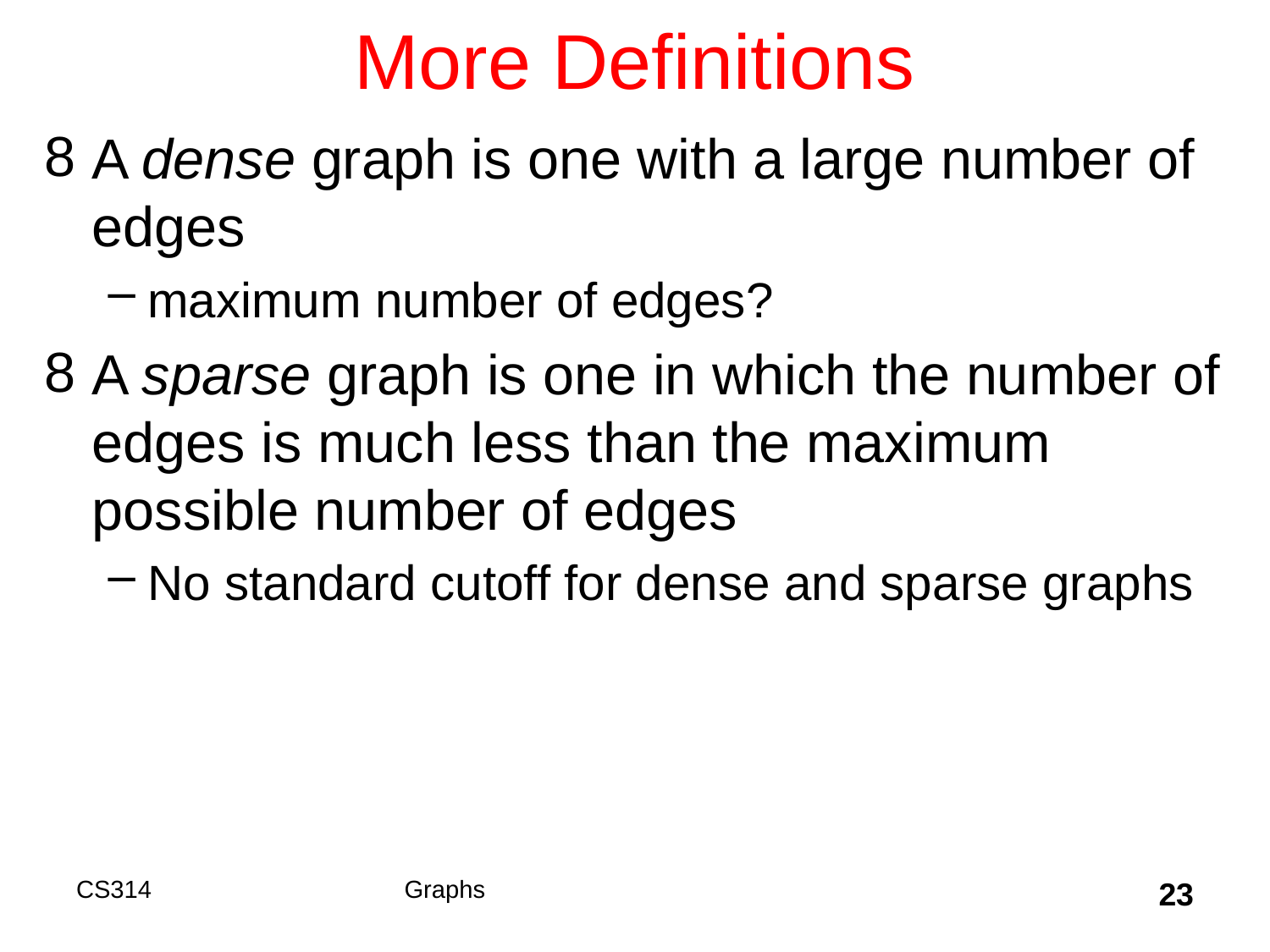

# More Definitions
A dense graph is one with a large number of edges
maximum number of edges?
A sparse graph is one in which the number of edges is much less than the maximum possible number of edges
No standard cutoff for dense and sparse graphs
CS314
Graphs
23